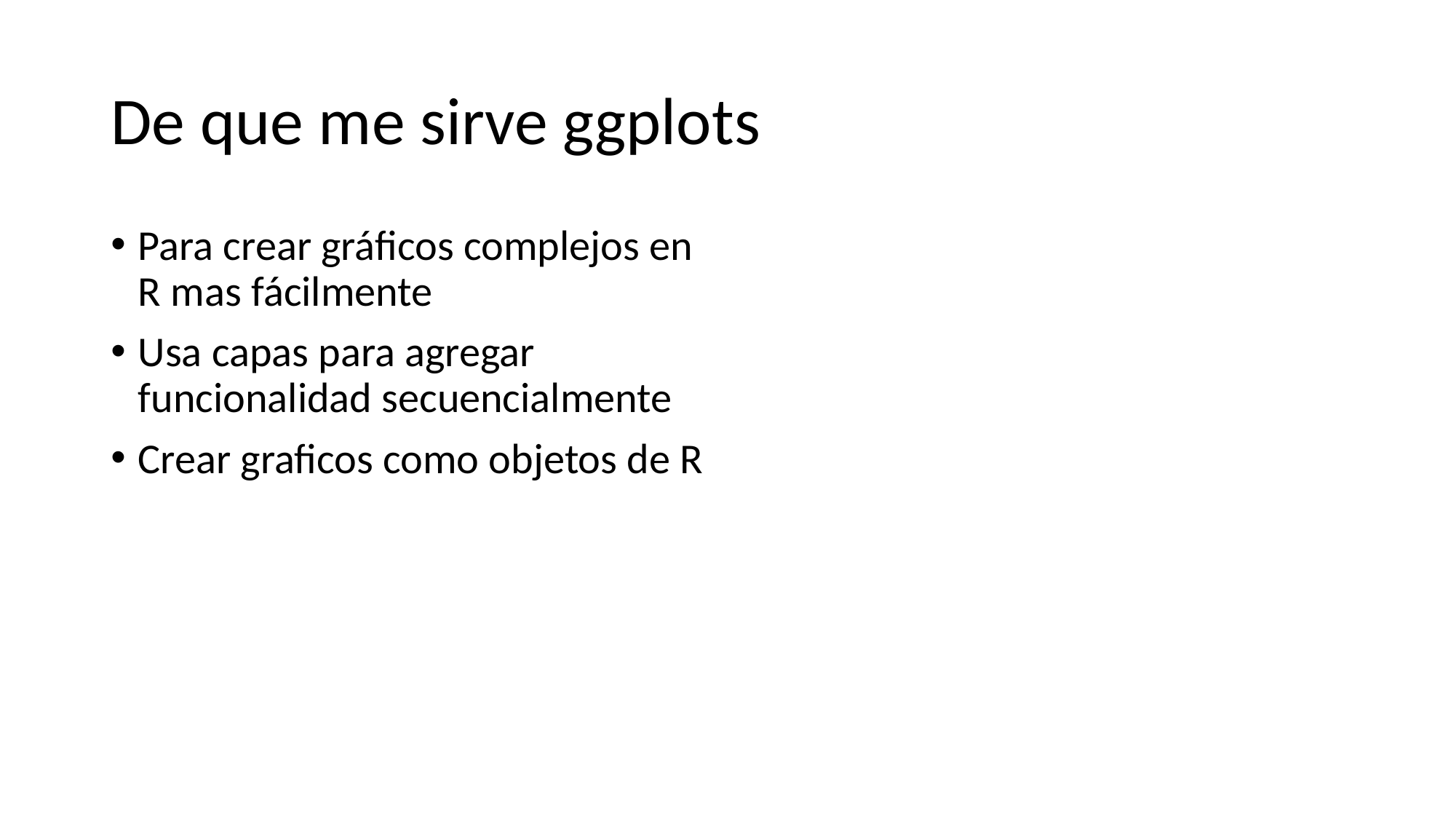

# De que me sirve ggplots
Para crear gráficos complejos en R mas fácilmente
Usa capas para agregar funcionalidad secuencialmente
Crear graficos como objetos de R